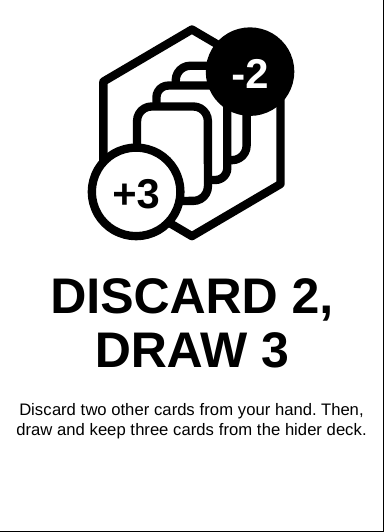

-2

+3
# DISCARD 2, DRAW 3
Discard two other cards from your hand. Then, draw and keep three cards from the hider deck.